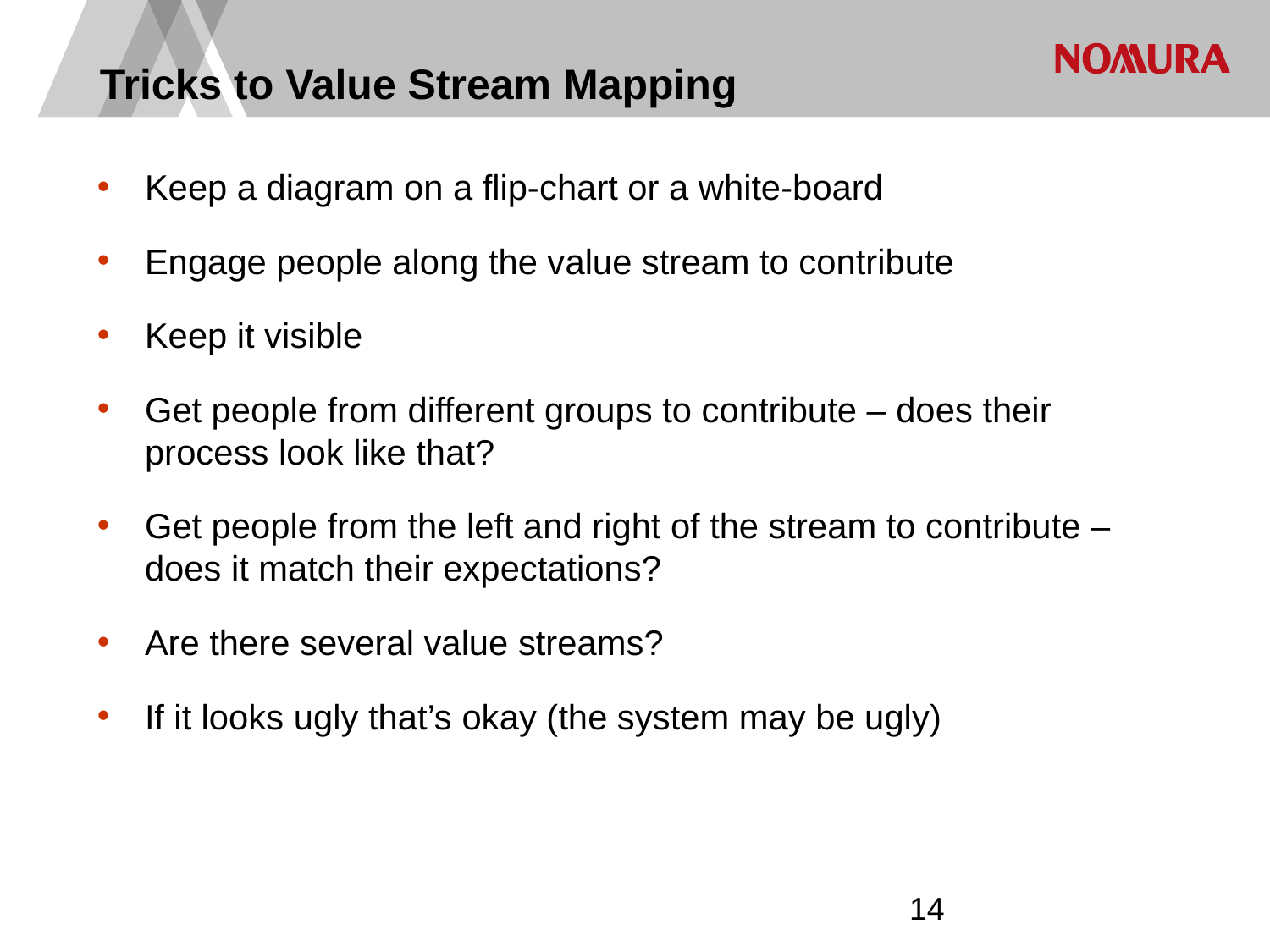

# Tricks to Value Stream Mapping
Keep a diagram on a flip-chart or a white-board
Engage people along the value stream to contribute
Keep it visible
Get people from different groups to contribute – does their process look like that?
Get people from the left and right of the stream to contribute – does it match their expectations?
Are there several value streams?
If it looks ugly that’s okay (the system may be ugly)

14